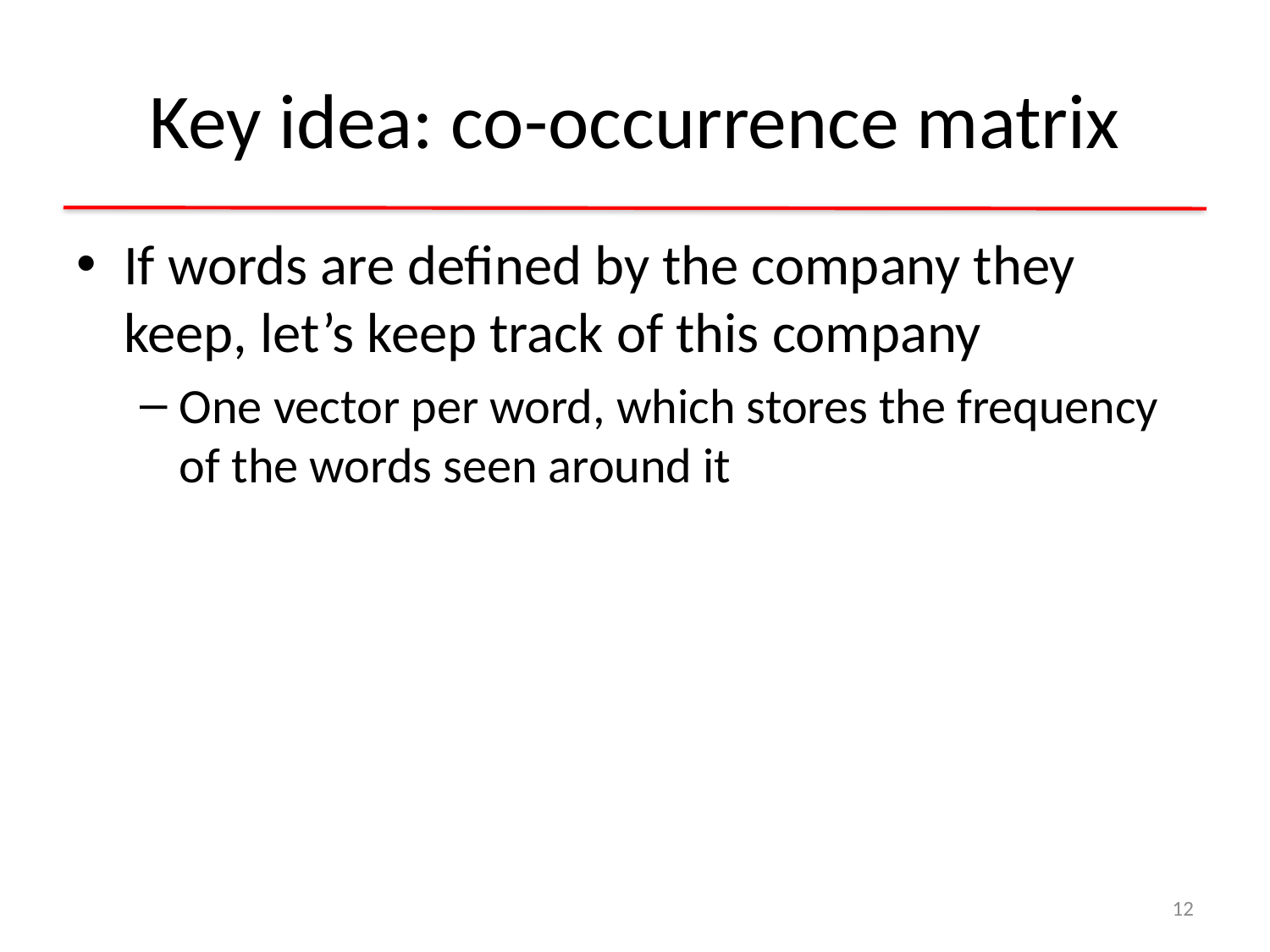

# Key idea: co-occurrence matrix
If words are defined by the company they keep, let’s keep track of this company
One vector per word, which stores the frequency of the words seen around it
12